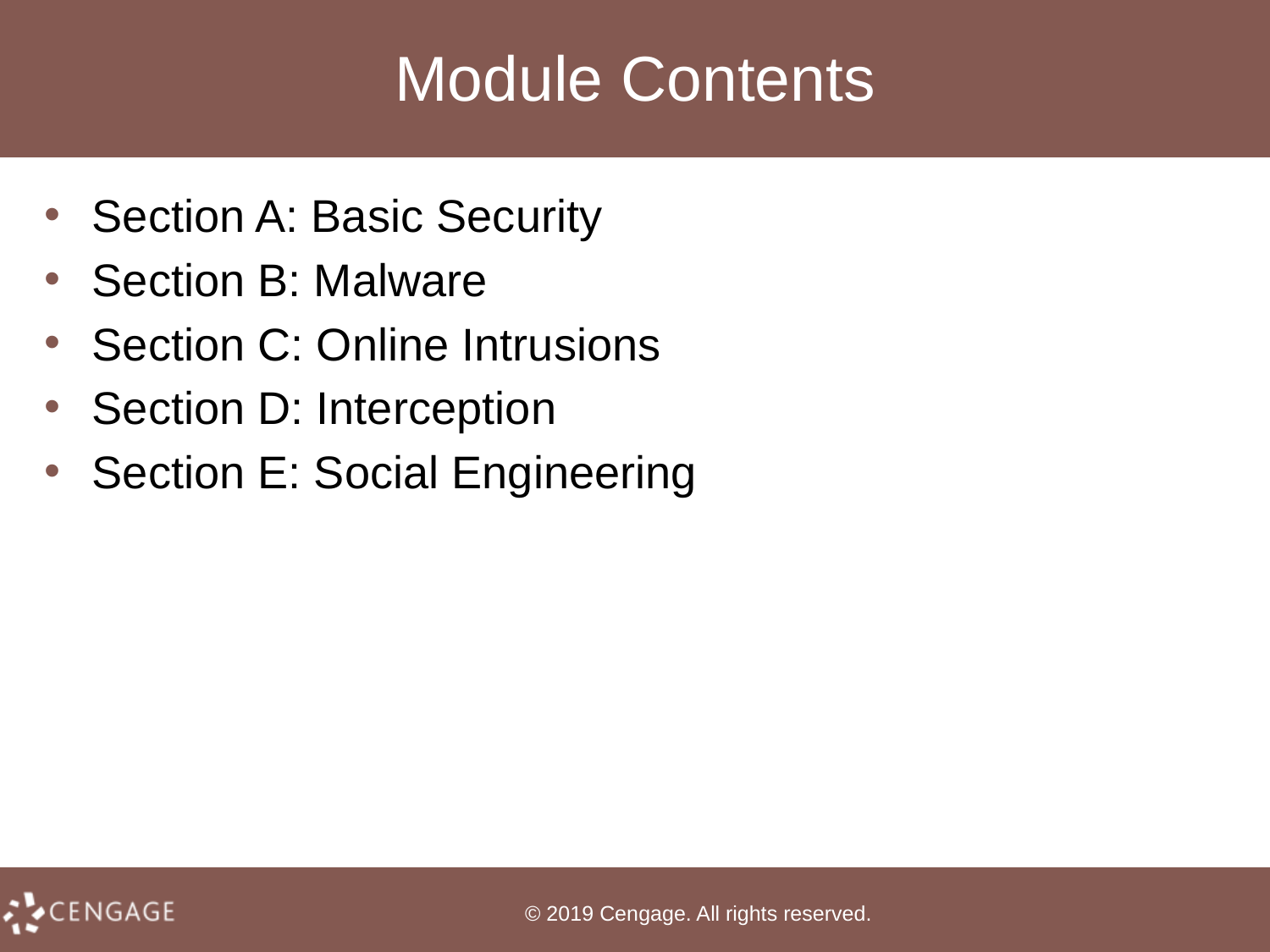

# Module Contents
Section A: Basic Security
Section B: Malware
Section C: Online Intrusions
Section D: Interception
Section E: Social Engineering